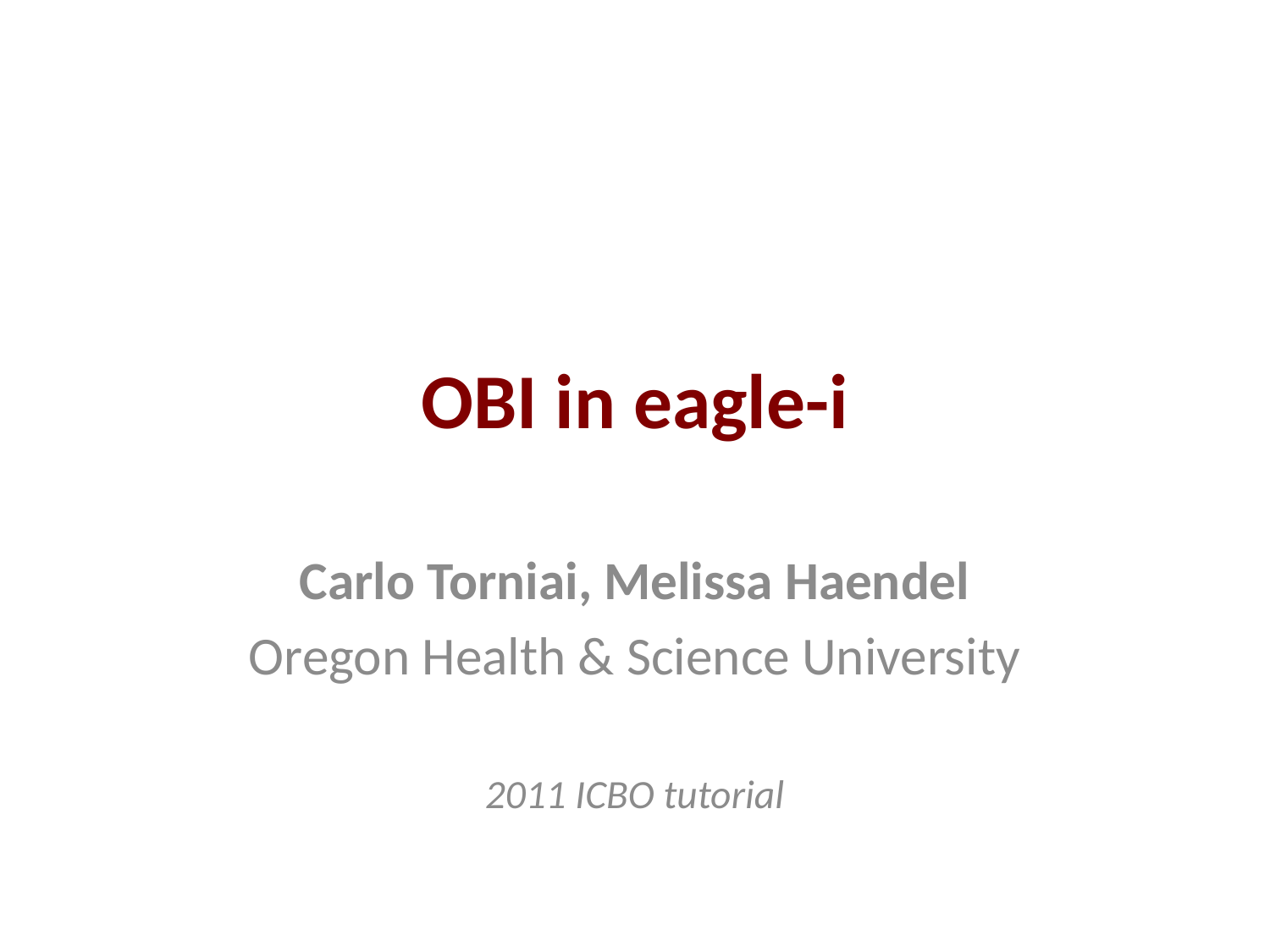

# OBI in eagle-i
Carlo Torniai, Melissa Haendel
Oregon Health & Science University

2011 ICBO tutorial